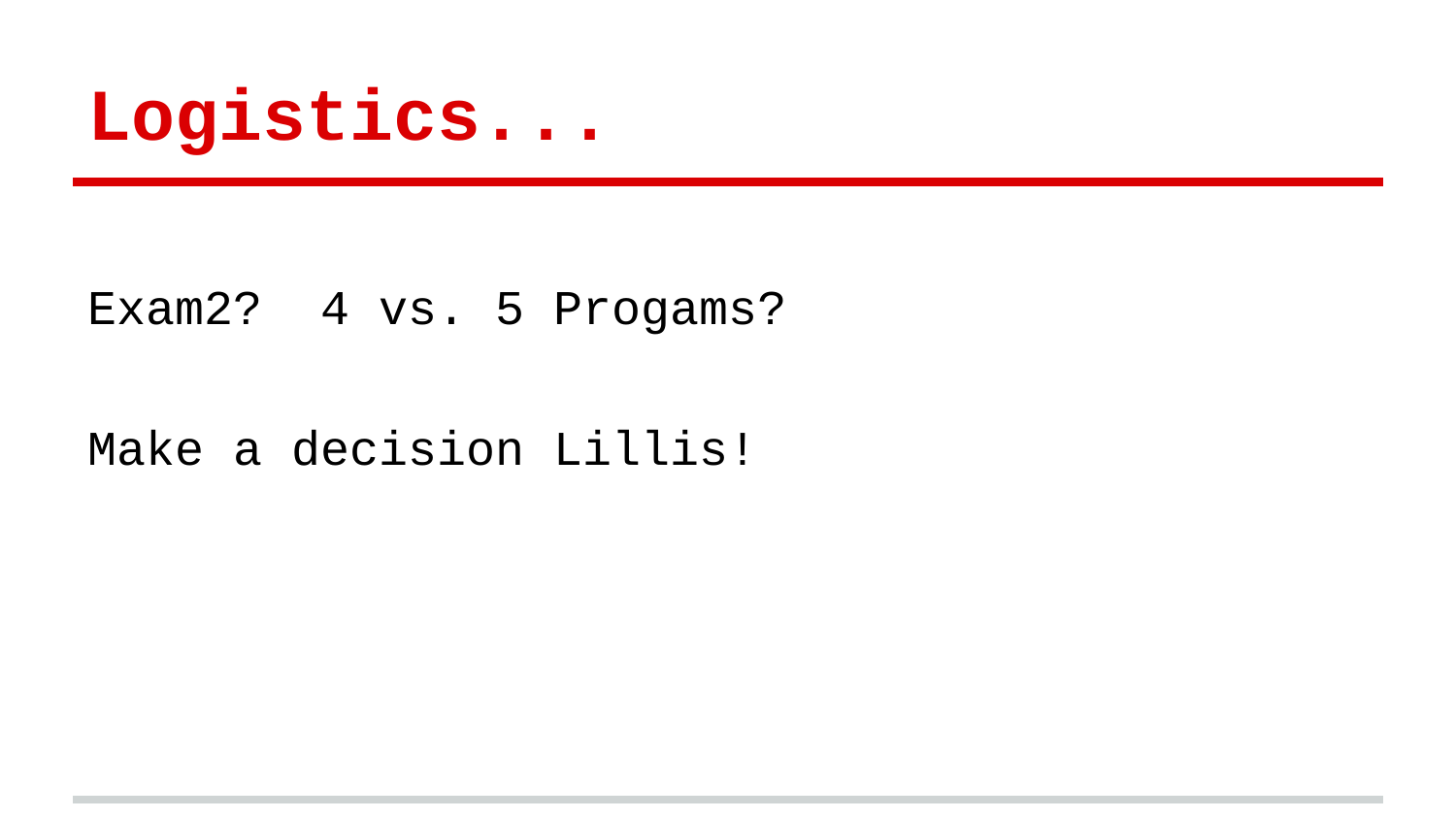

# Logistics...

Exam2?  4 vs. 5 Progams?

Make a decision Lillis!